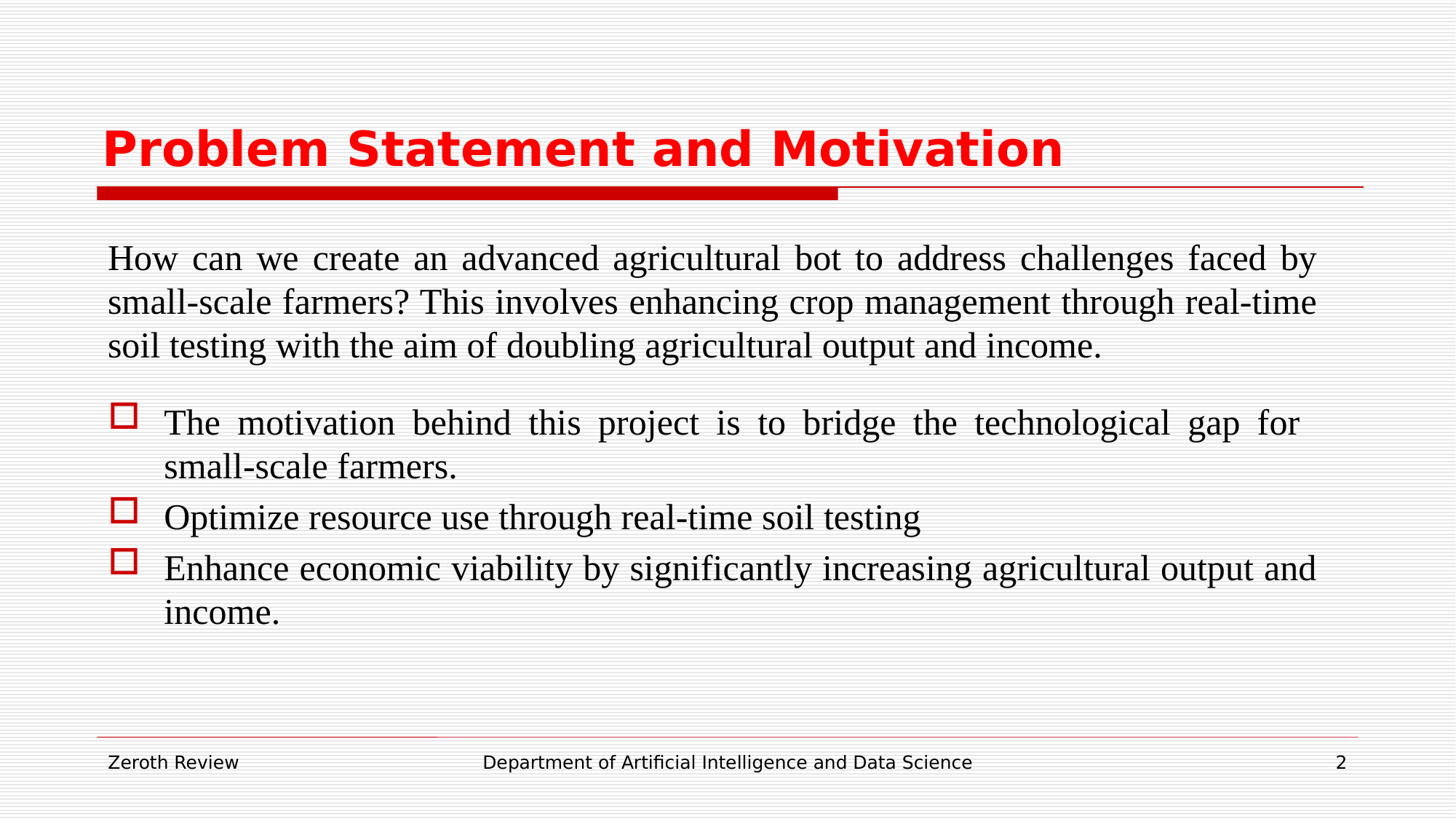

# Problem Statement and Motivation
How can we create an advanced agricultural bot to address challenges faced by small-scale farmers? This involves enhancing crop management through real-time soil testing with the aim of doubling agricultural output and income.
The motivation behind this project is to bridge the technological gap for  small-scale farmers.
Optimize resource use through real-time soil testing
Enhance economic viability by significantly increasing agricultural output and income.
Department of Artificial Intelligence and Data Science
Zeroth Review
2